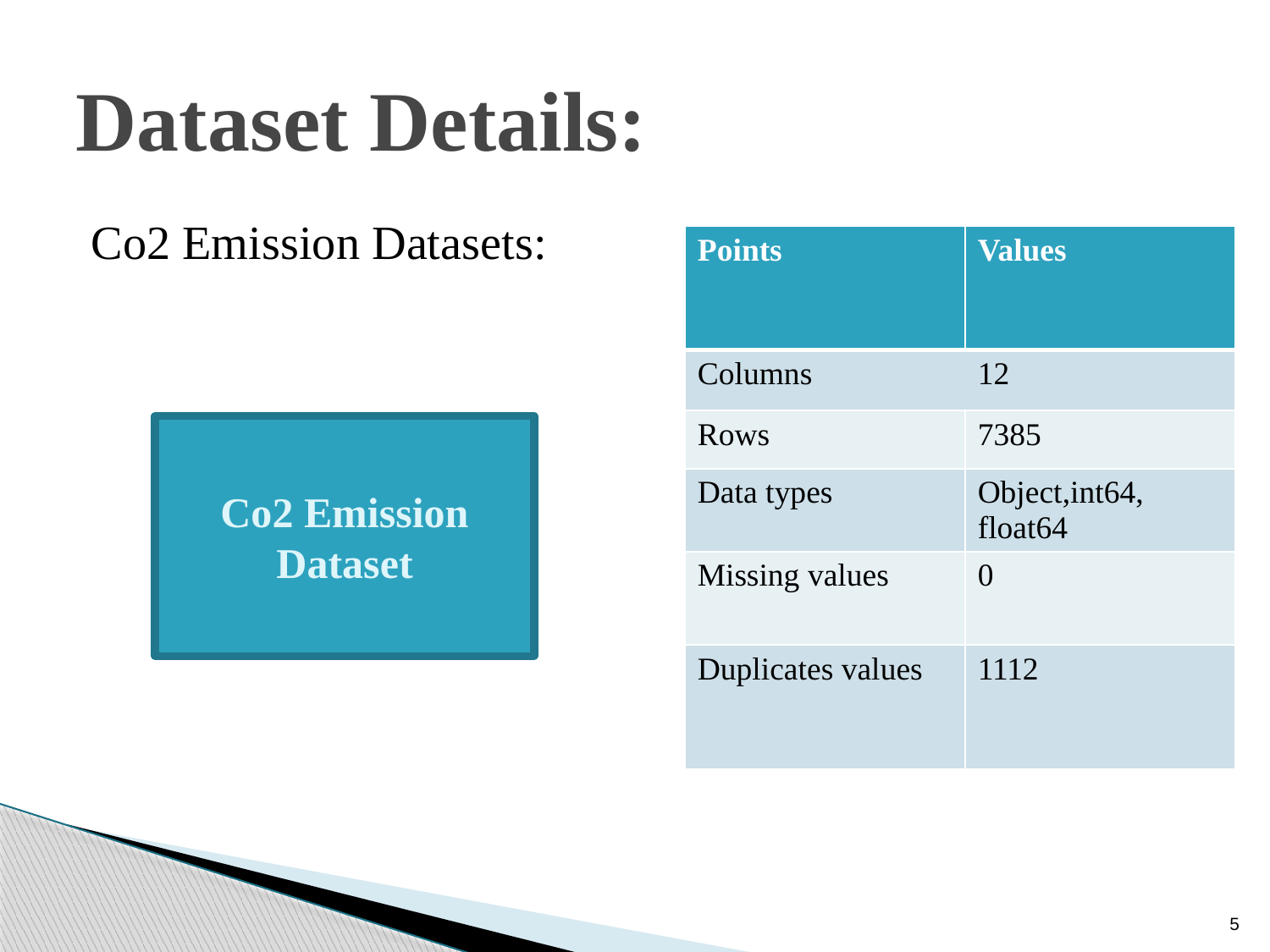

# Dataset Details:
Co2 Emission Datasets:
| Points | Values |
| --- | --- |
| Columns | 12 |
| Rows | 7385 |
| Data types | Object,int64, float64 |
| Missing values | 0 |
| Duplicates values | 1112 |
Co2 Emission
Dataset
5